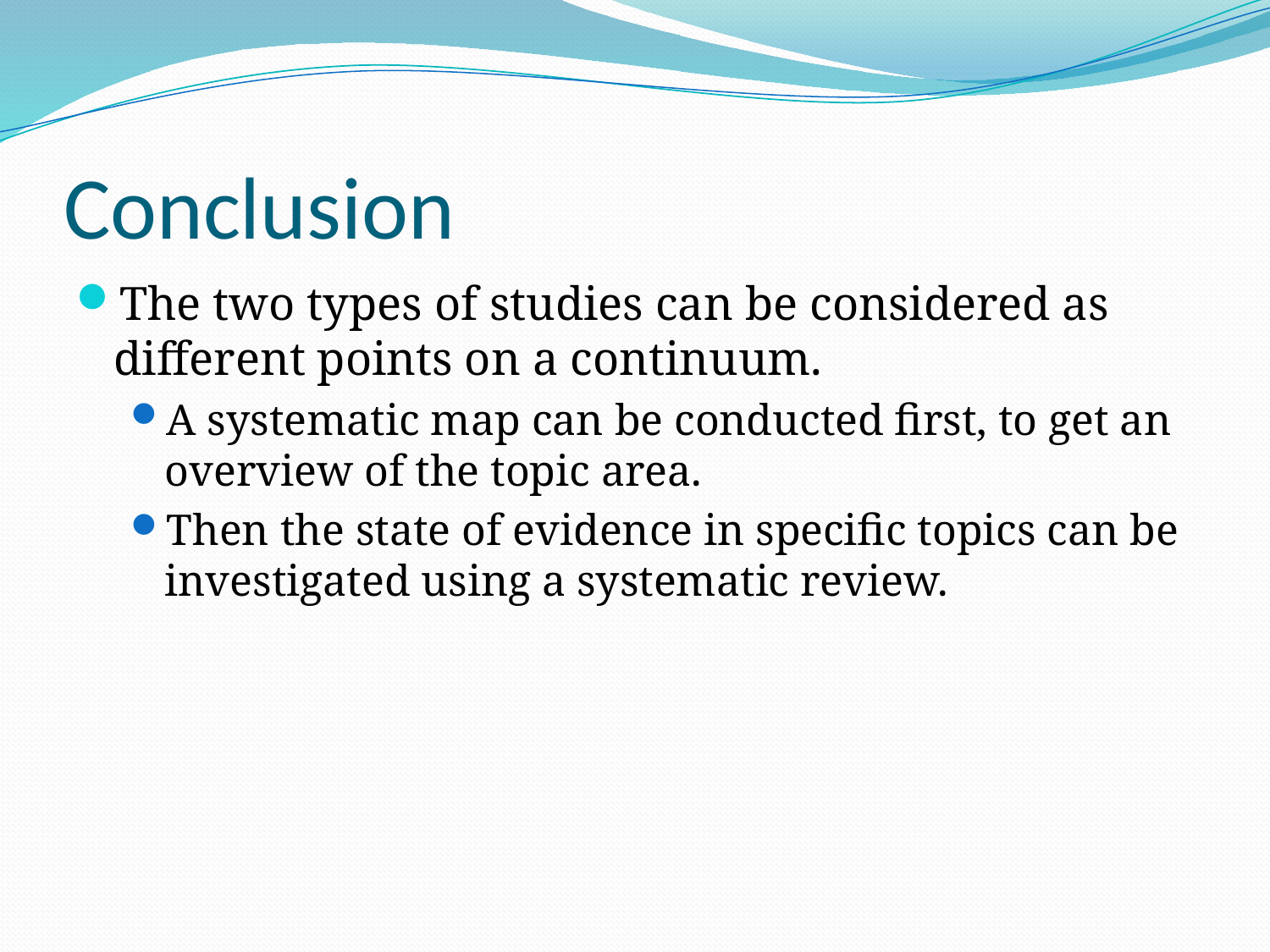

# Conclusion
The two types of studies can be considered as different points on a continuum.
A systematic map can be conducted first, to get an overview of the topic area.
Then the state of evidence in specific topics can be investigated using a systematic review.